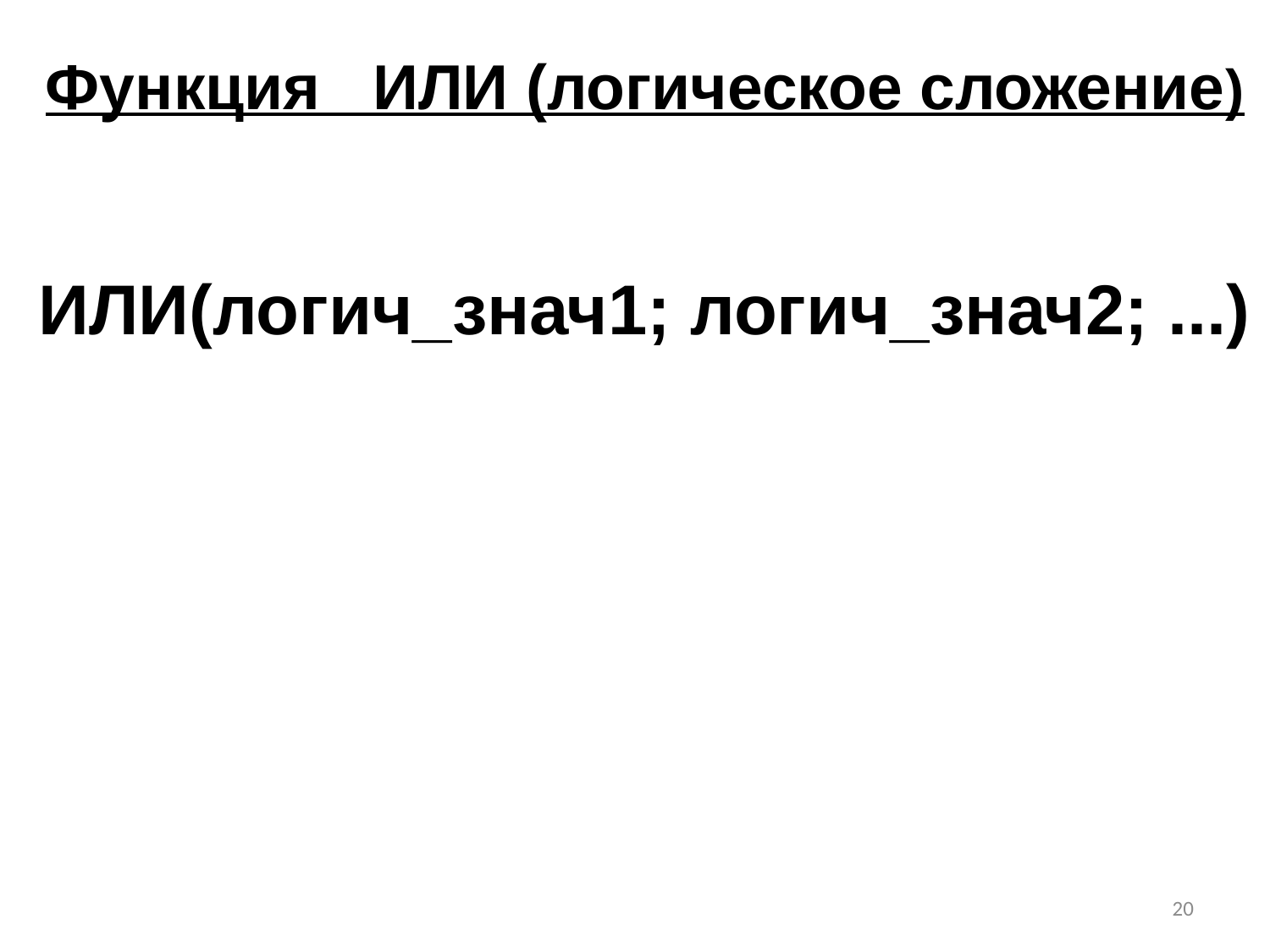

Функция   ИЛИ (логическое сложение)

ИЛИ(логич_знач1; логич_знач2; ...)
20